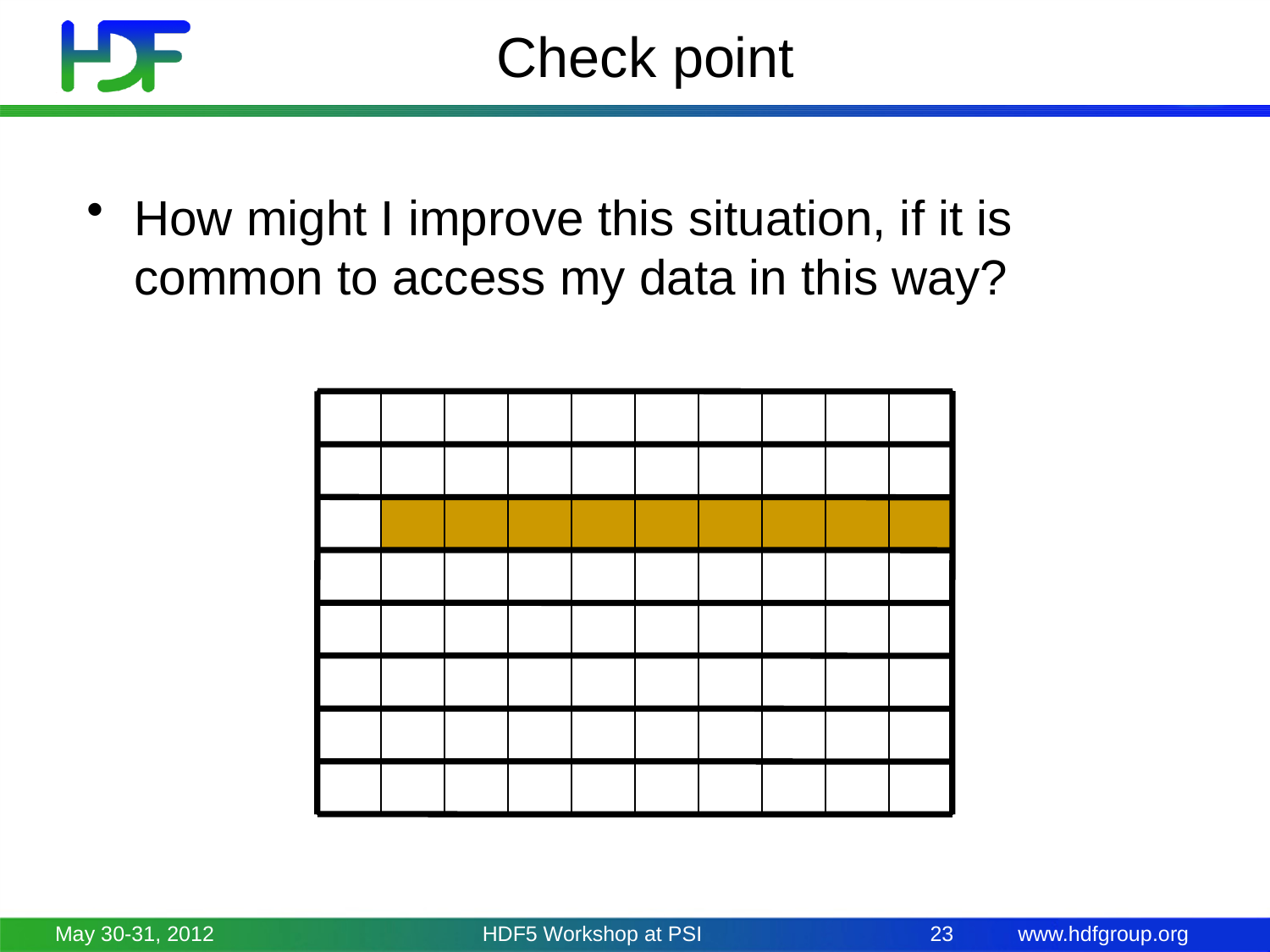

# Check point
How might I improve this situation, if it is common to access my data in this way?

May 30-31, 2012
HDF5 Workshop at PSI
23